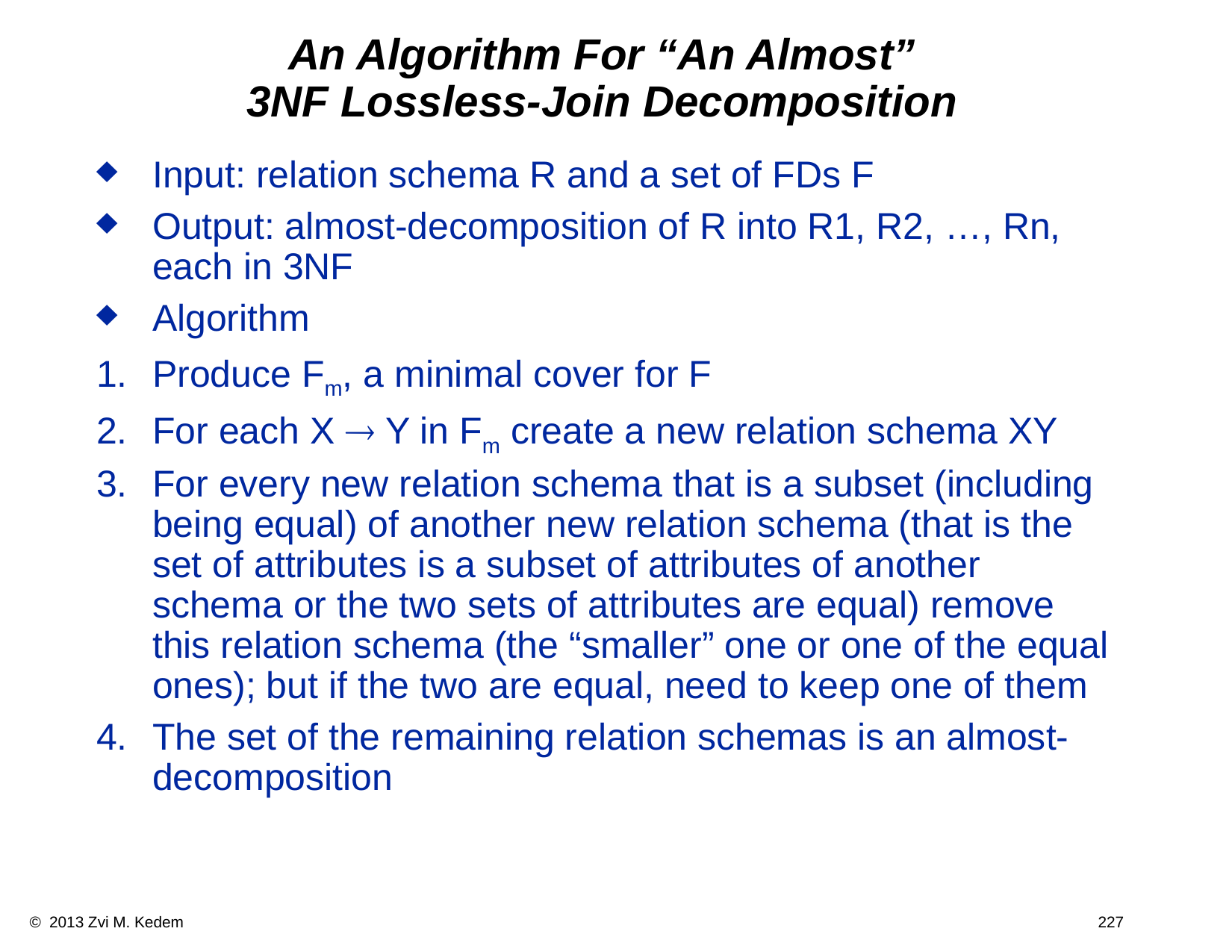

# An Algorithm For “An Almost” 3NF Lossless-Join Decomposition
Input: relation schema R and a set of FDs F
Output: almost-decomposition of R into R1, R2, …, Rn, each in 3NF
Algorithm
Produce Fm, a minimal cover for F
For each X → Y in Fm create a new relation schema XY
For every new relation schema that is a subset (including being equal) of another new relation schema (that is the set of attributes is a subset of attributes of another schema or the two sets of attributes are equal) remove this relation schema (the “smaller” one or one of the equal ones); but if the two are equal, need to keep one of them
The set of the remaining relation schemas is an almost-decomposition